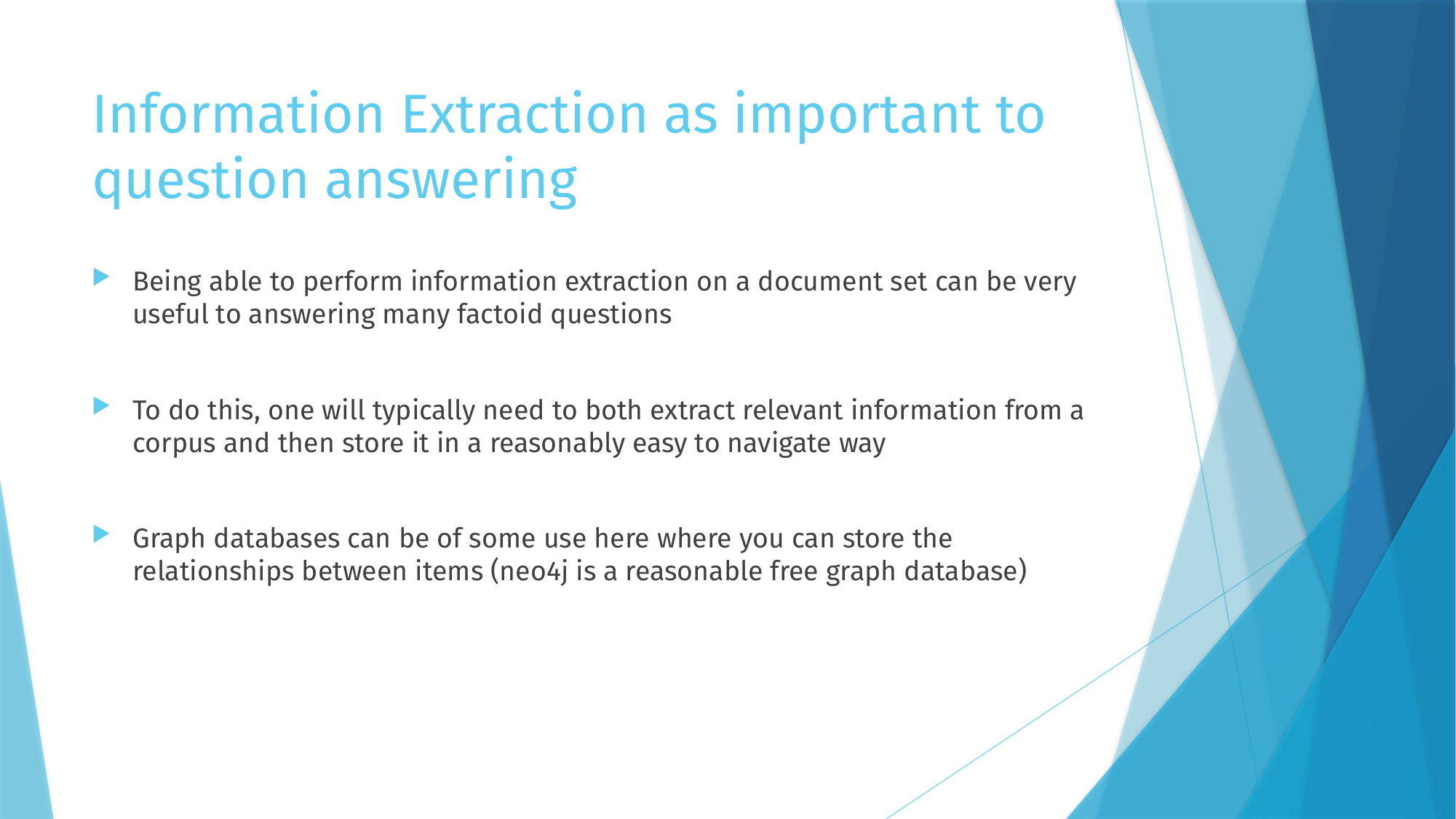

# Information Extraction as important to question answering
Being able to perform information extraction on a document set can be very useful to answering many factoid questions

To do this, one will typically need to both extract relevant information from a corpus and then store it in a reasonably easy to navigate way

Graph databases can be of some use here where you can store the relationships between items (neo4j is a reasonable free graph database)